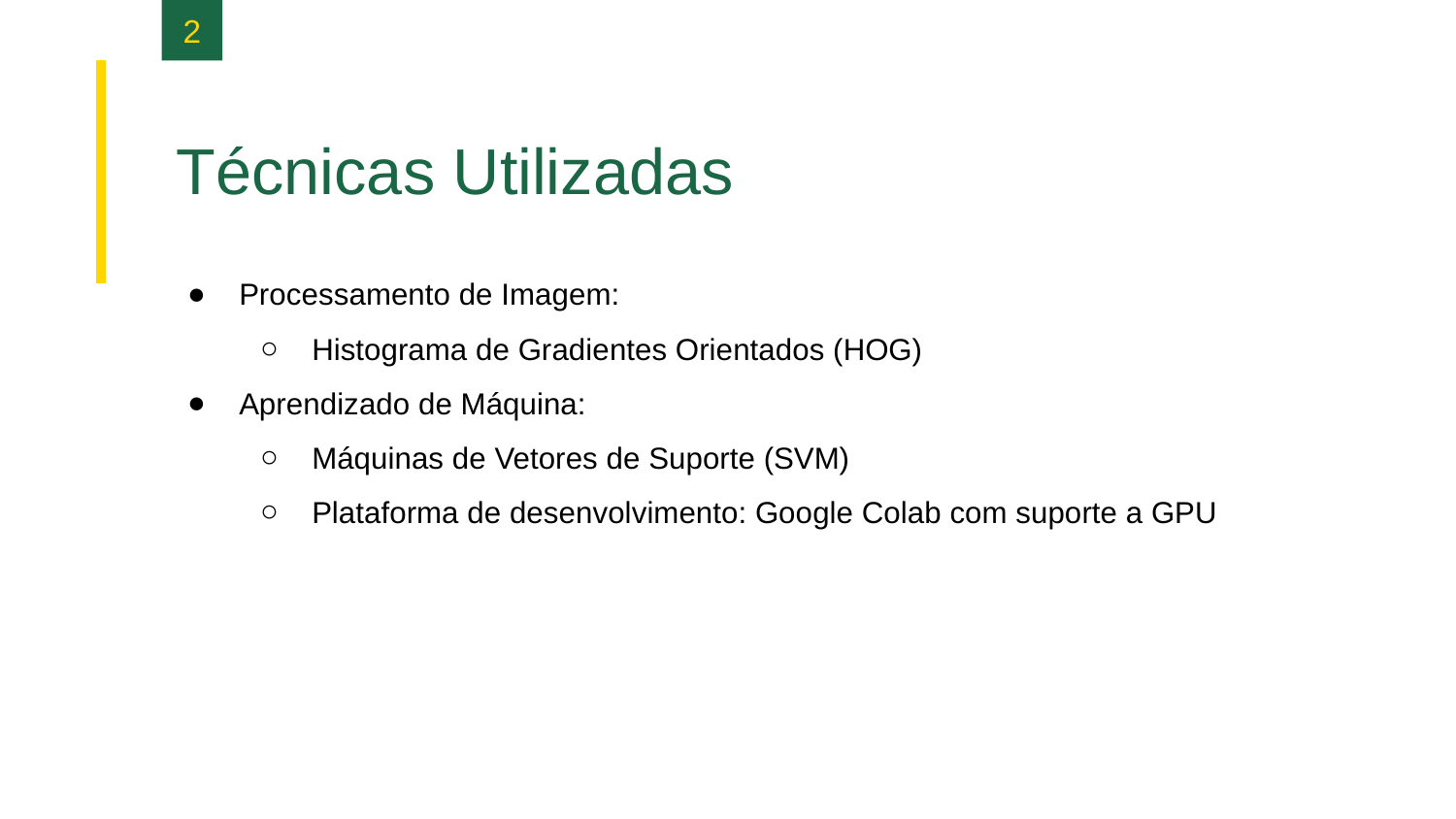

2
Técnicas Utilizadas
Processamento de Imagem:
Histograma de Gradientes Orientados (HOG)
Aprendizado de Máquina:
Máquinas de Vetores de Suporte (SVM)
Plataforma de desenvolvimento: Google Colab com suporte a GPU